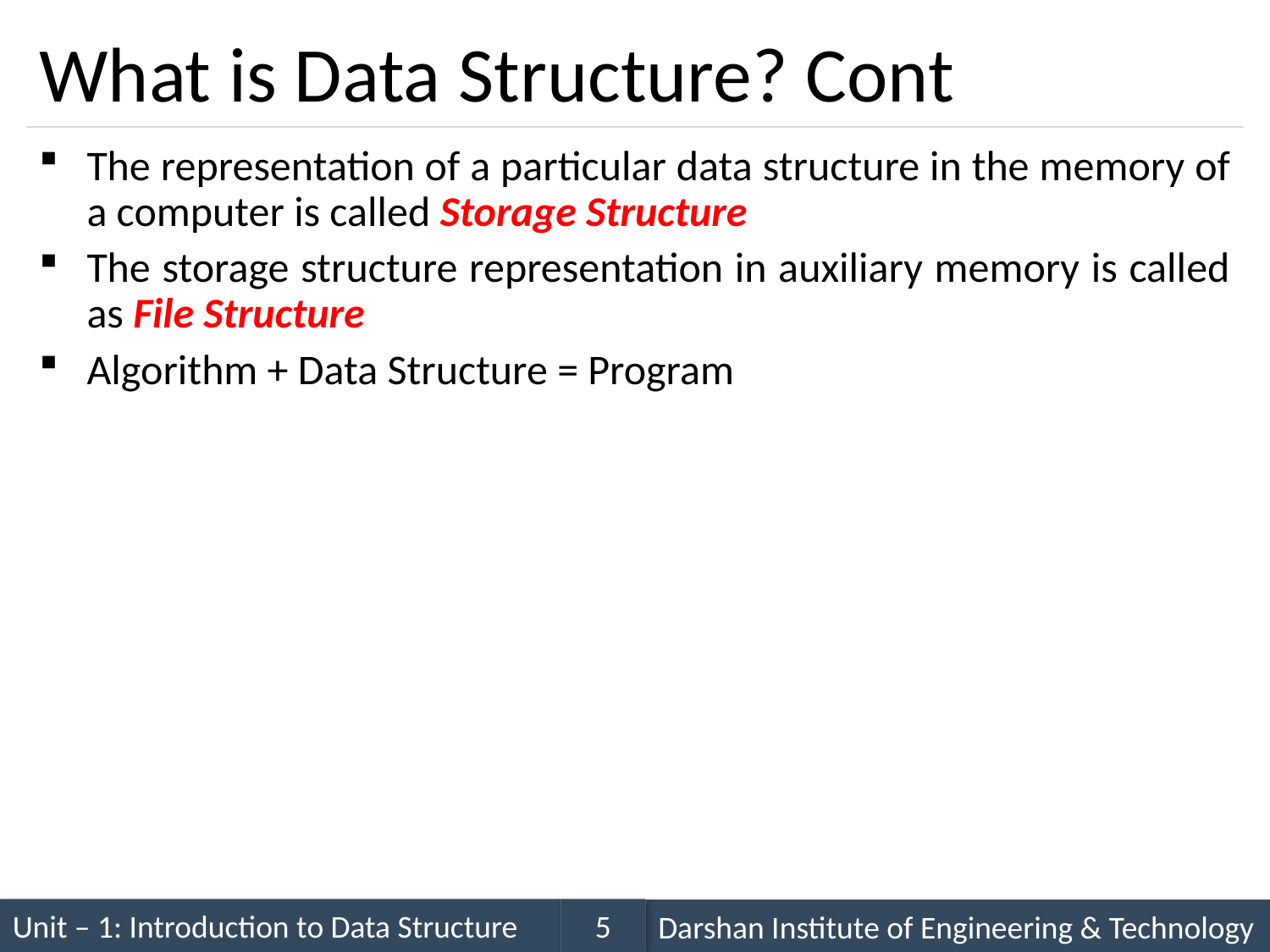

# What is Data Structure? Cont
The representation of a particular data structure in the memory of a computer is called Storage Structure
The storage structure representation in auxiliary memory is called as File Structure
Algorithm + Data Structure = Program